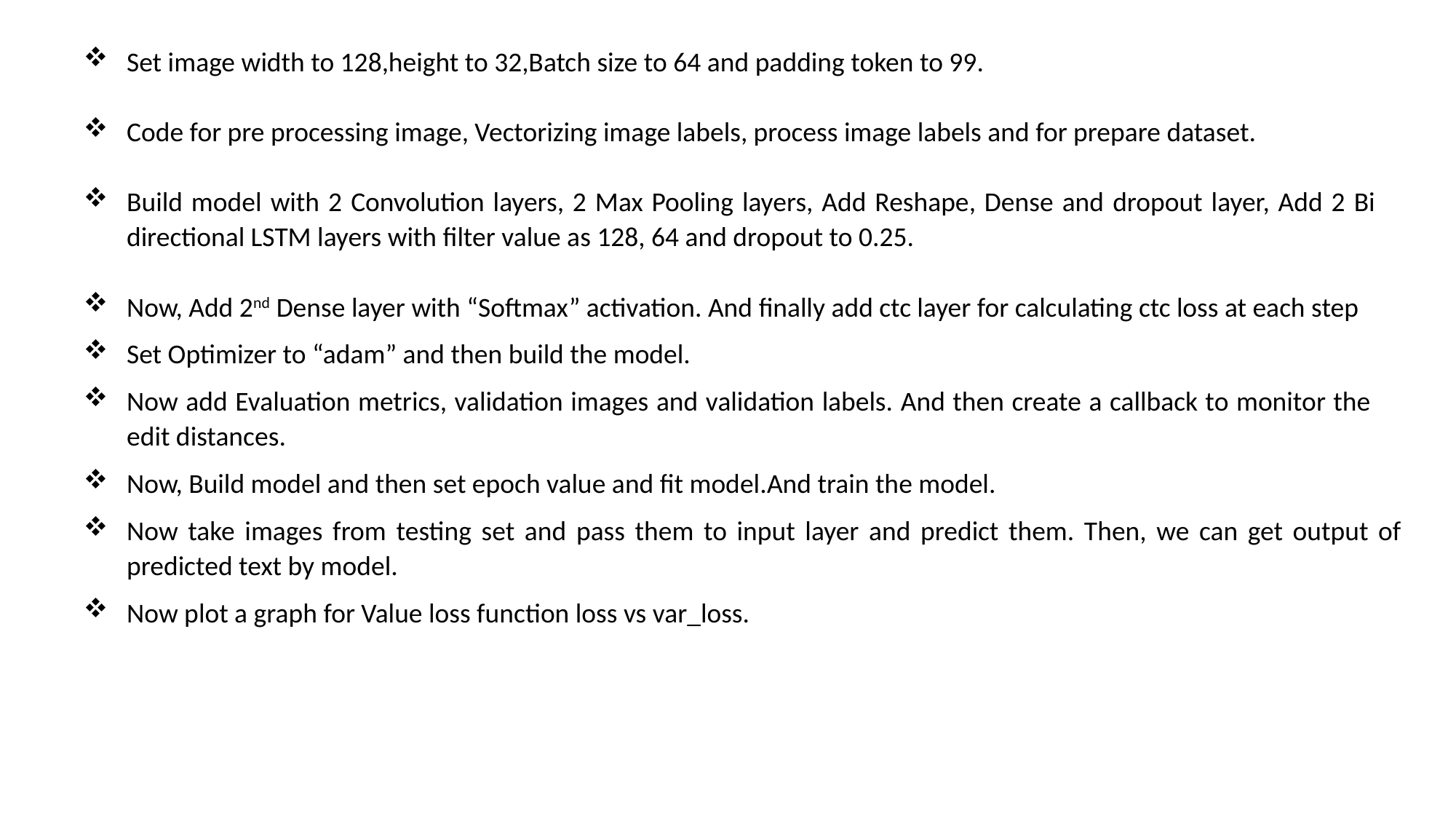

Set image width to 128,height to 32,Batch size to 64 and padding token to 99.

Code for pre processing image, Vectorizing image labels, process image labels and for prepare dataset.

Build model with 2 Convolution layers, 2 Max Pooling layers, Add Reshape, Dense and dropout layer, Add 2 Bi    directional LSTM layers with filter value as 128, 64 and dropout to 0.25.

Now, Add 2nd Dense layer with “Softmax” activation. And finally add ctc layer for calculating ctc loss at each step
Set Optimizer to “adam” and then build the model.
Now add Evaluation metrics, validation images and validation labels. And then create a callback to monitor the     edit distances.
Now, Build model and then set epoch value and fit model.And train the model.
Now take images from testing set and pass them to input layer and predict them. Then, we can get output of predicted text by model.
Now plot a graph for Value loss function loss vs var_loss.